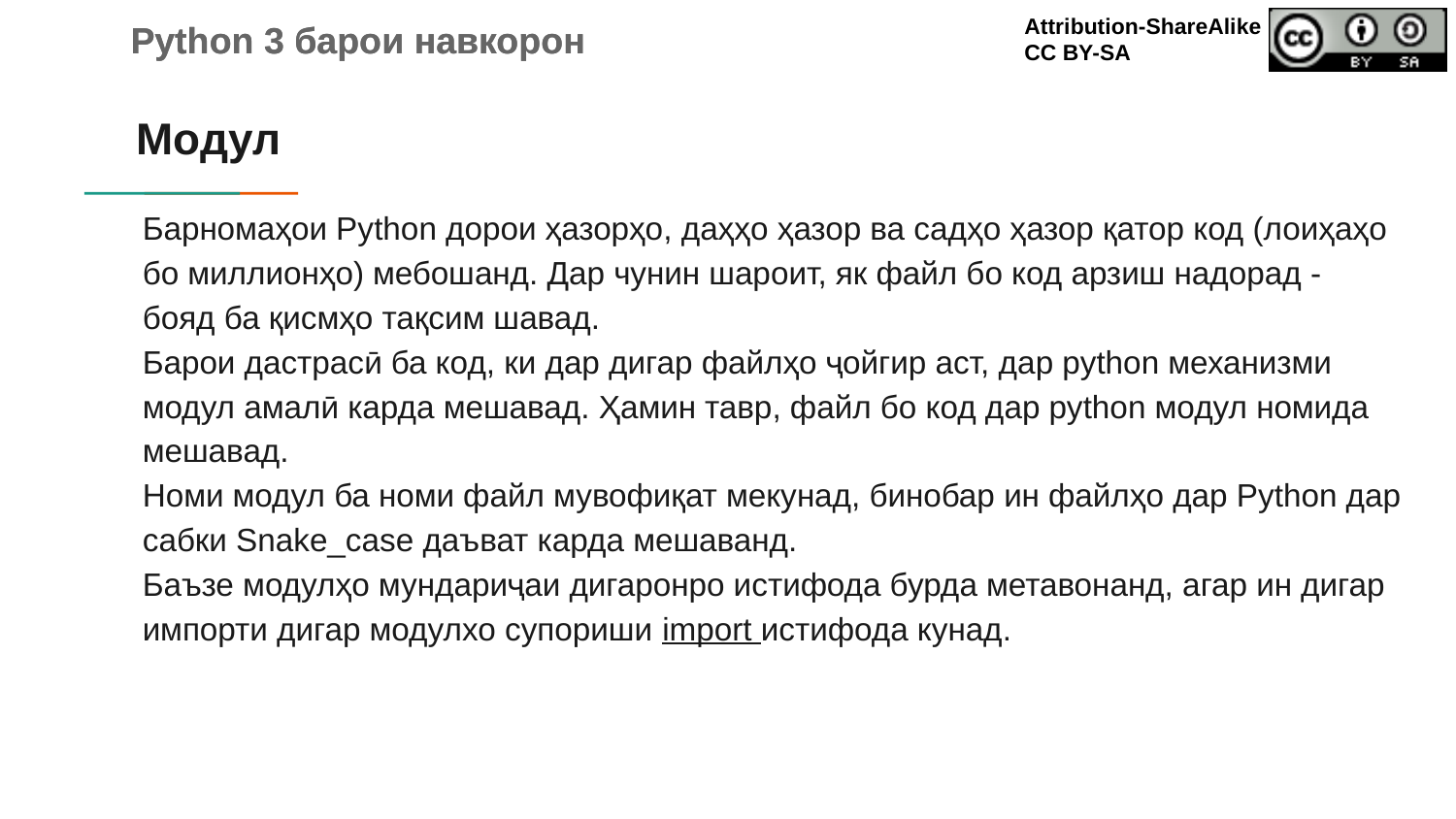

# Модул
Барномаҳои Python дорои ҳазорҳо, даҳҳо ҳазор ва садҳо ҳазор қатор код (лоиҳаҳо бо миллионҳо) мебошанд. Дар чунин шароит, як файл бо код арзиш надорад - бояд ба қисмҳо тақсим шавад.
Барои дастрасӣ ба код, ки дар дигар файлҳо ҷойгир аст, дар python механизми модул амалӣ карда мешавад. Ҳамин тавр, файл бо код дар python модул номида мешавад.
Номи модул ба номи файл мувофиқат мекунад, бинобар ин файлҳо дар Python дар сабки Snake_case даъват карда мешаванд.
Баъзе модулҳо мундариҷаи дигаронро истифода бурда метавонанд, агар ин дигар импорти дигар модулхо супориши import истифода кунад.